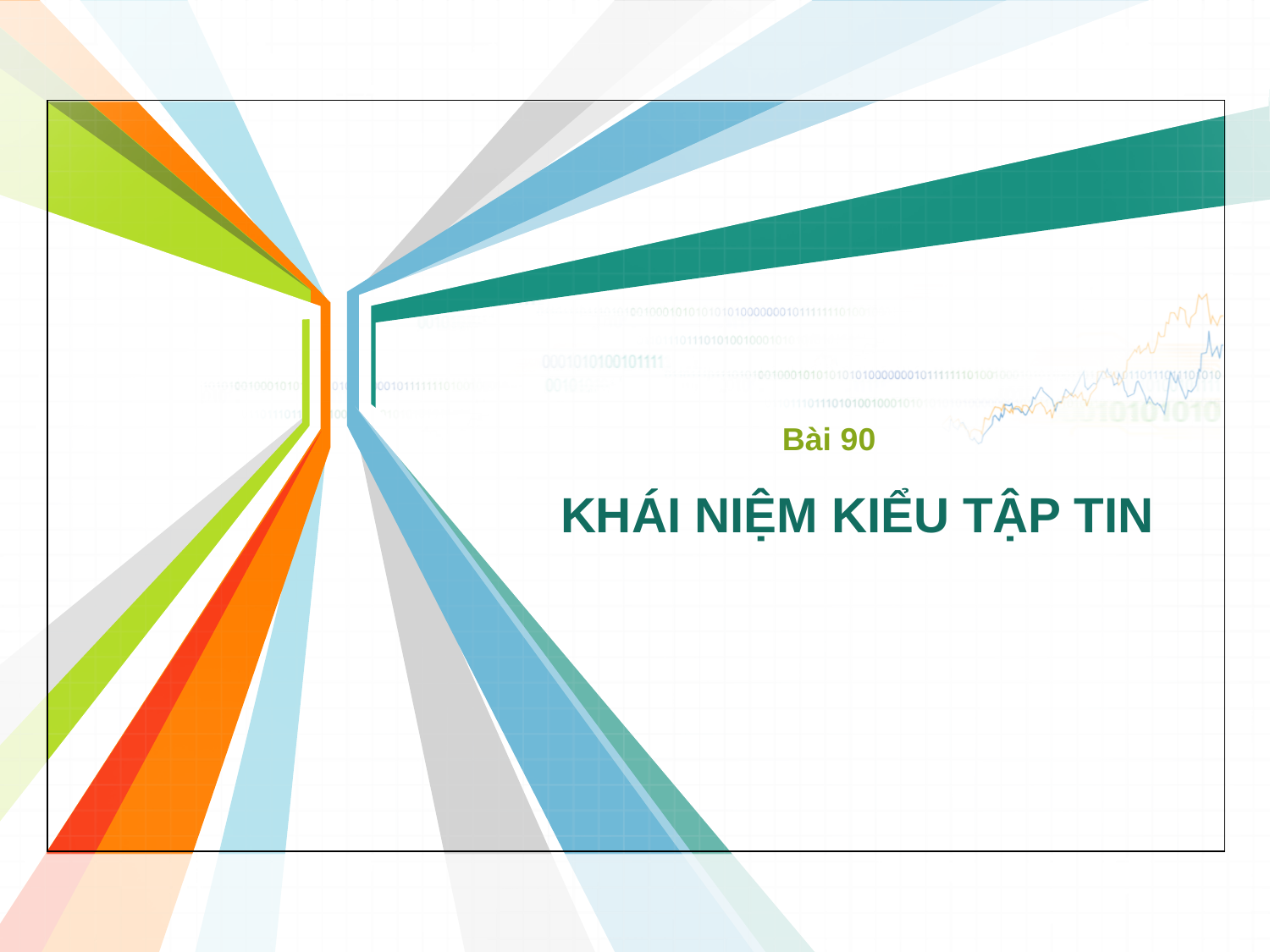

Bài 90
# KHÁI NIỆM KIỂU TẬP TIN